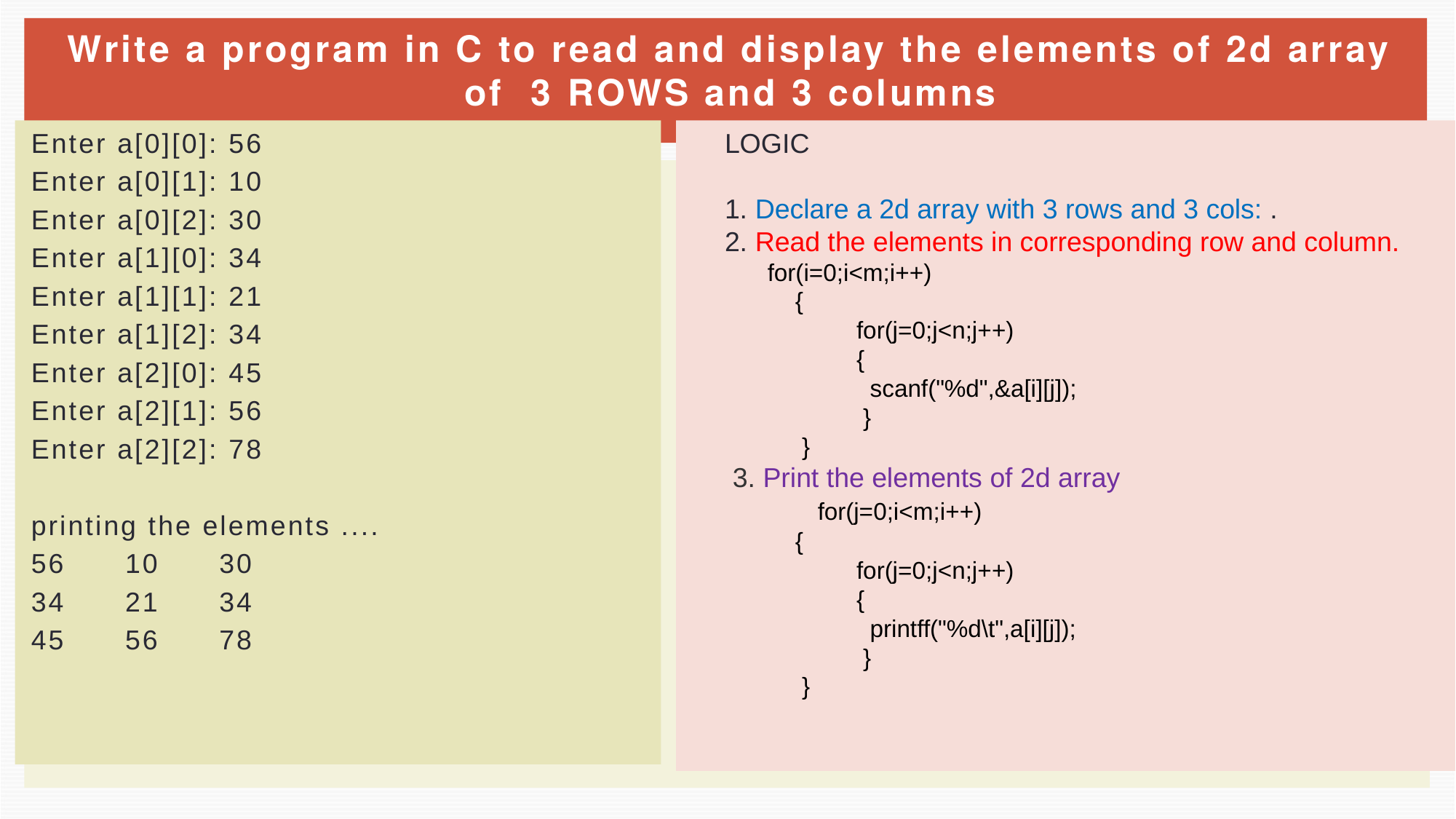

# Write a program in C to read and display the elements of 2d array of  3 ROWS and 3 columns
Enter a[0][0]: 56
Enter a[0][1]: 10
Enter a[0][2]: 30
Enter a[1][0]: 34
Enter a[1][1]: 21
Enter a[1][2]: 34
Enter a[2][0]: 45
Enter a[2][1]: 56
Enter a[2][2]: 78

printing the elements ....
56      10      30
34      21      34
45      56      78
LOGIC

1. Declare a 2d array with 3 rows and 3 cols: .
2. Read the elements in corresponding row and column.
            for(i=0;i<m;i++)
        {
         for(j=0;j<n;j++)
         {
           scanf("%d",&a[i][j]);
          }
         }
      3. Print the elements of 2d array
          for(j=0;i<m;i++)
        {
         for(j=0;j<n;j++)
         {
           printff("%d\t",a[i][j]);
          }
         }